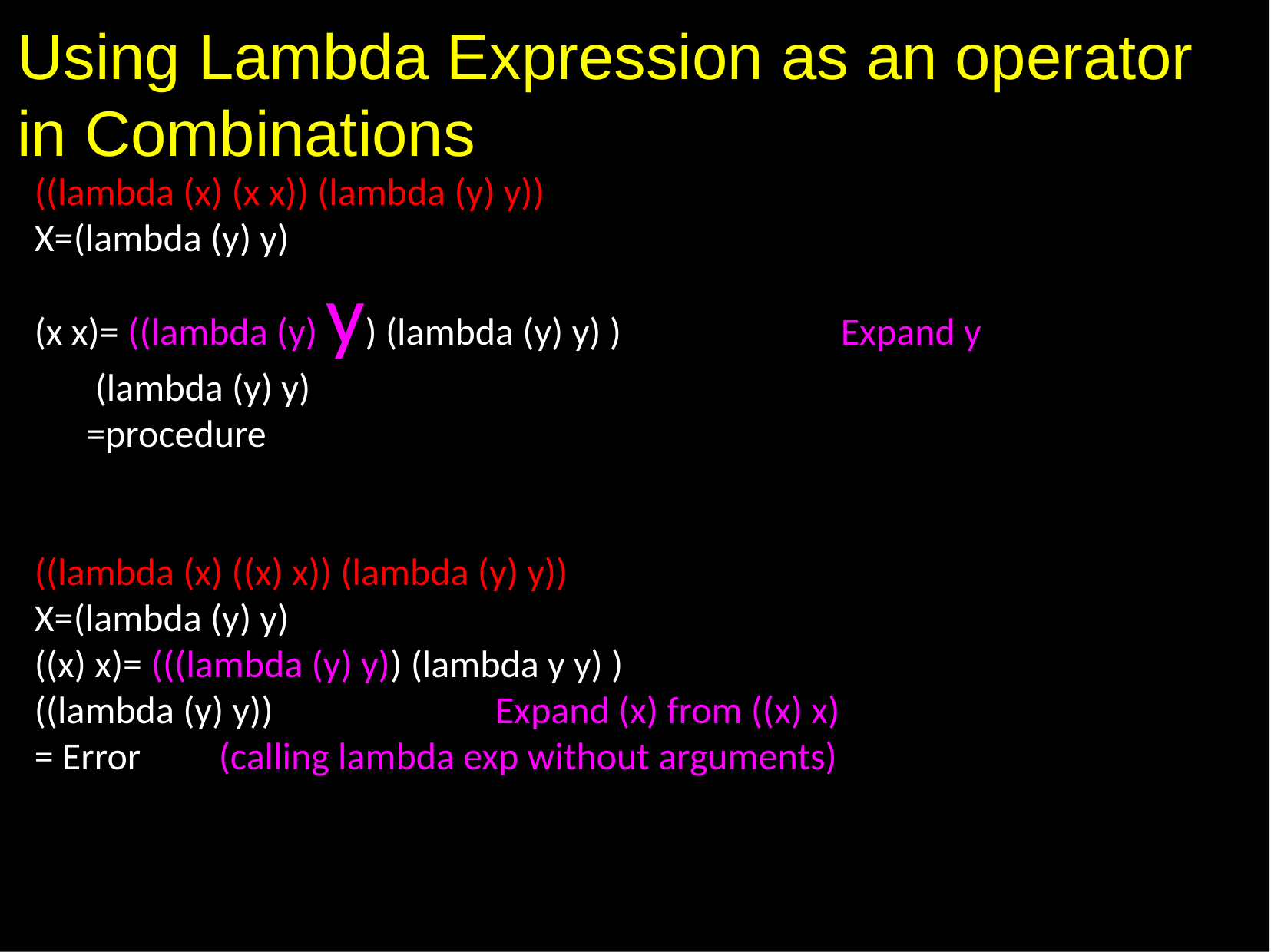

# Using Lambda Expression as an operator in Combinations
((lambda (x) (x x)) (lambda (y) y))
X=(lambda (y) y)
(x x)= ((lambda (y) y) (lambda (y) y) )		Expand y
       (lambda (y) y)
      =procedure

((lambda (x) ((x) x)) (lambda (y) y))
X=(lambda (y) y)
((x) x)= (((lambda (y) y)) (lambda y y) )
((lambda (y) y))		Expand (x) from ((x) x)
= Error         (calling lambda exp without arguments)